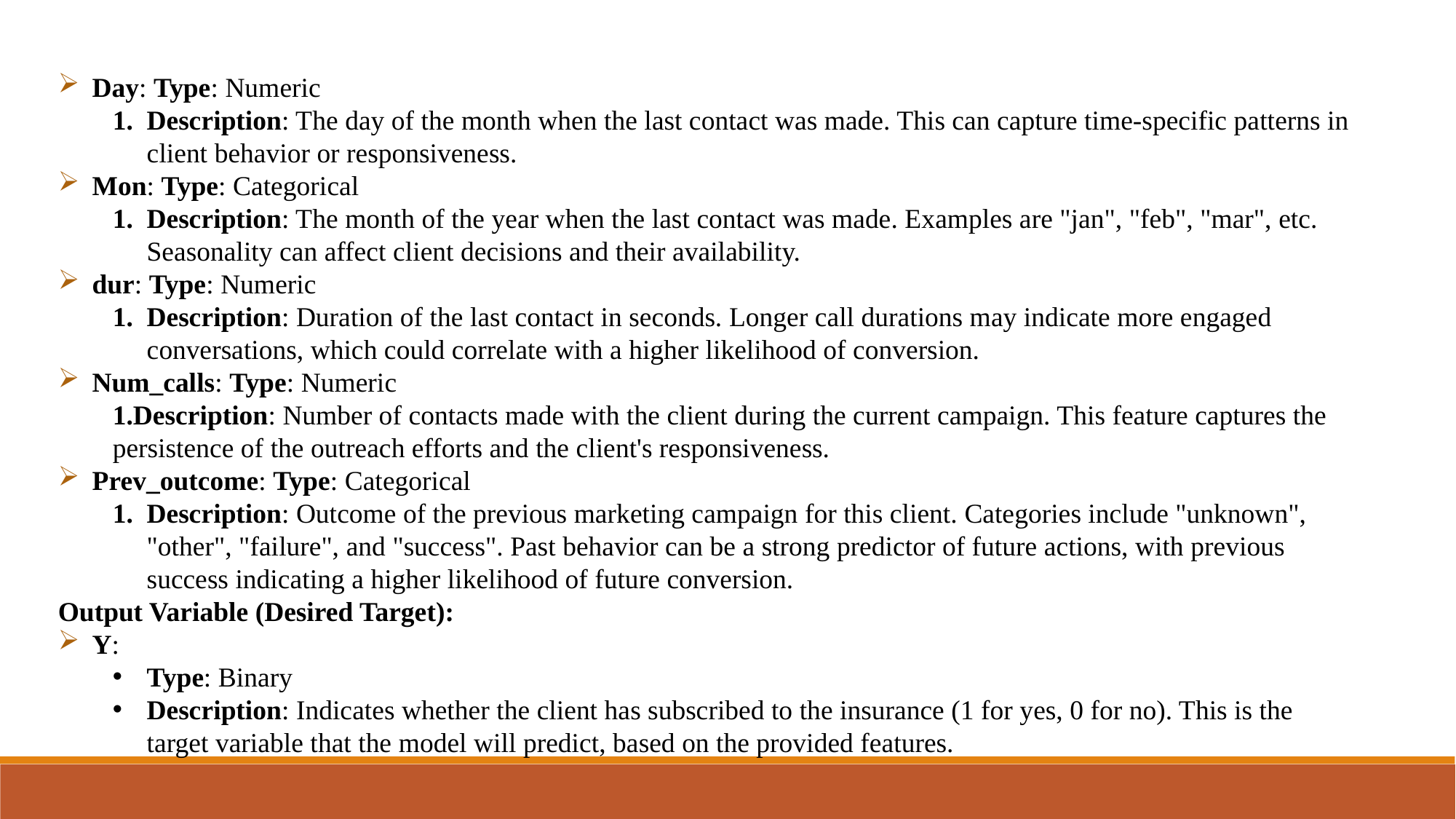

Day: Type: Numeric
Description: The day of the month when the last contact was made. This can capture time-specific patterns in client behavior or responsiveness.
Mon: Type: Categorical
Description: The month of the year when the last contact was made. Examples are "jan", "feb", "mar", etc. Seasonality can affect client decisions and their availability.
dur: Type: Numeric
Description: Duration of the last contact in seconds. Longer call durations may indicate more engaged conversations, which could correlate with a higher likelihood of conversion.
Num_calls: Type: Numeric
1.Description: Number of contacts made with the client during the current campaign. This feature captures the persistence of the outreach efforts and the client's responsiveness.
Prev_outcome: Type: Categorical
Description: Outcome of the previous marketing campaign for this client. Categories include "unknown", "other", "failure", and "success". Past behavior can be a strong predictor of future actions, with previous success indicating a higher likelihood of future conversion.
Output Variable (Desired Target):
Y:
Type: Binary
Description: Indicates whether the client has subscribed to the insurance (1 for yes, 0 for no). This is the target variable that the model will predict, based on the provided features.